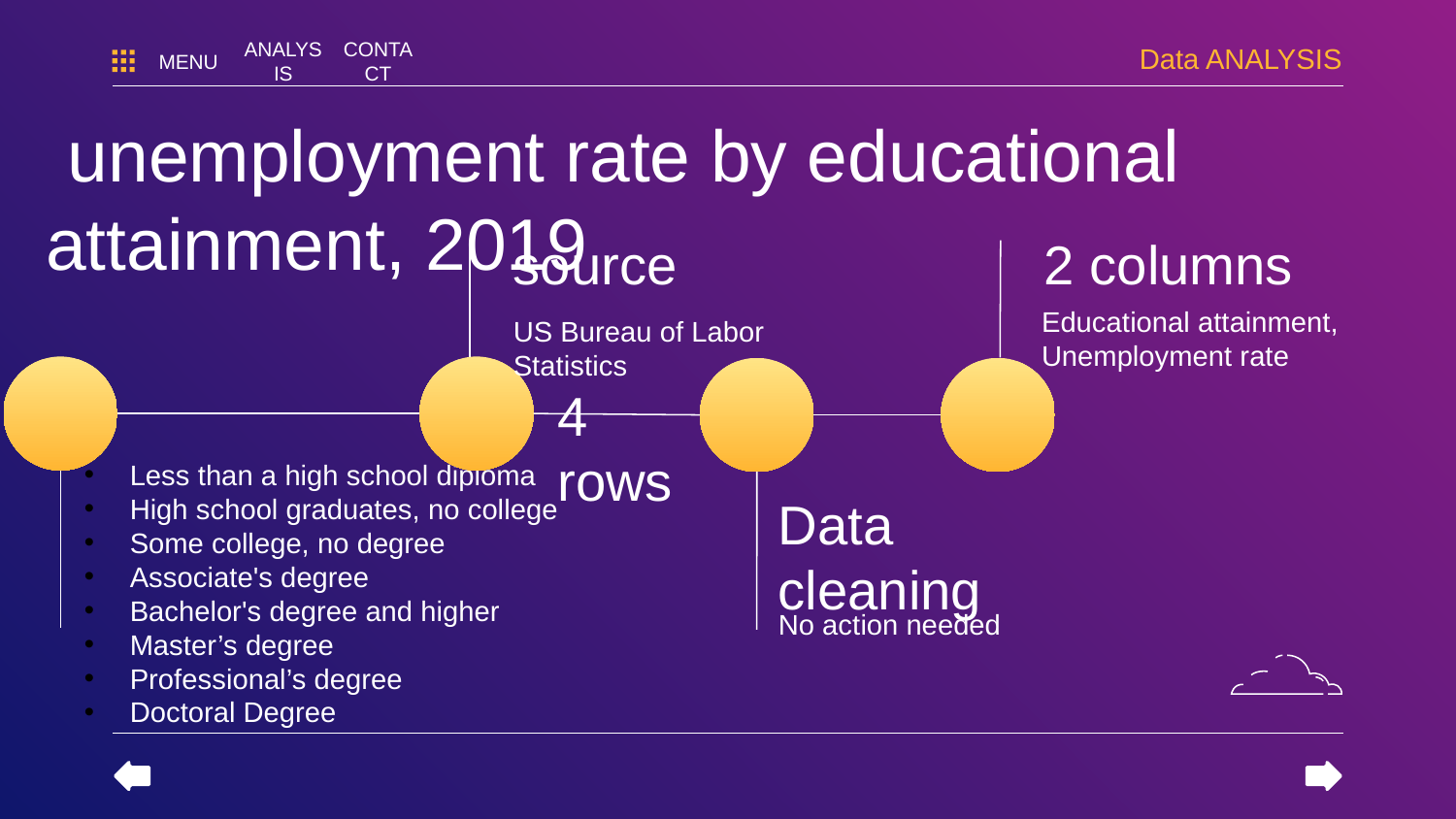

Data ANALYSIS
MENU
ANALYSIS
CONTACT

# unemployment rate by educational attainment, 2019
source
2 columns
Educational attainment, Unemployment rate
US Bureau of Labor Statistics

4 rows
Less than a high school diploma
High school graduates, no college
Some college, no degree
Associate's degree
Bachelor's degree and higher
Master’s degree
Professional’s degree
Doctoral Degree

Data cleaning
No action needed